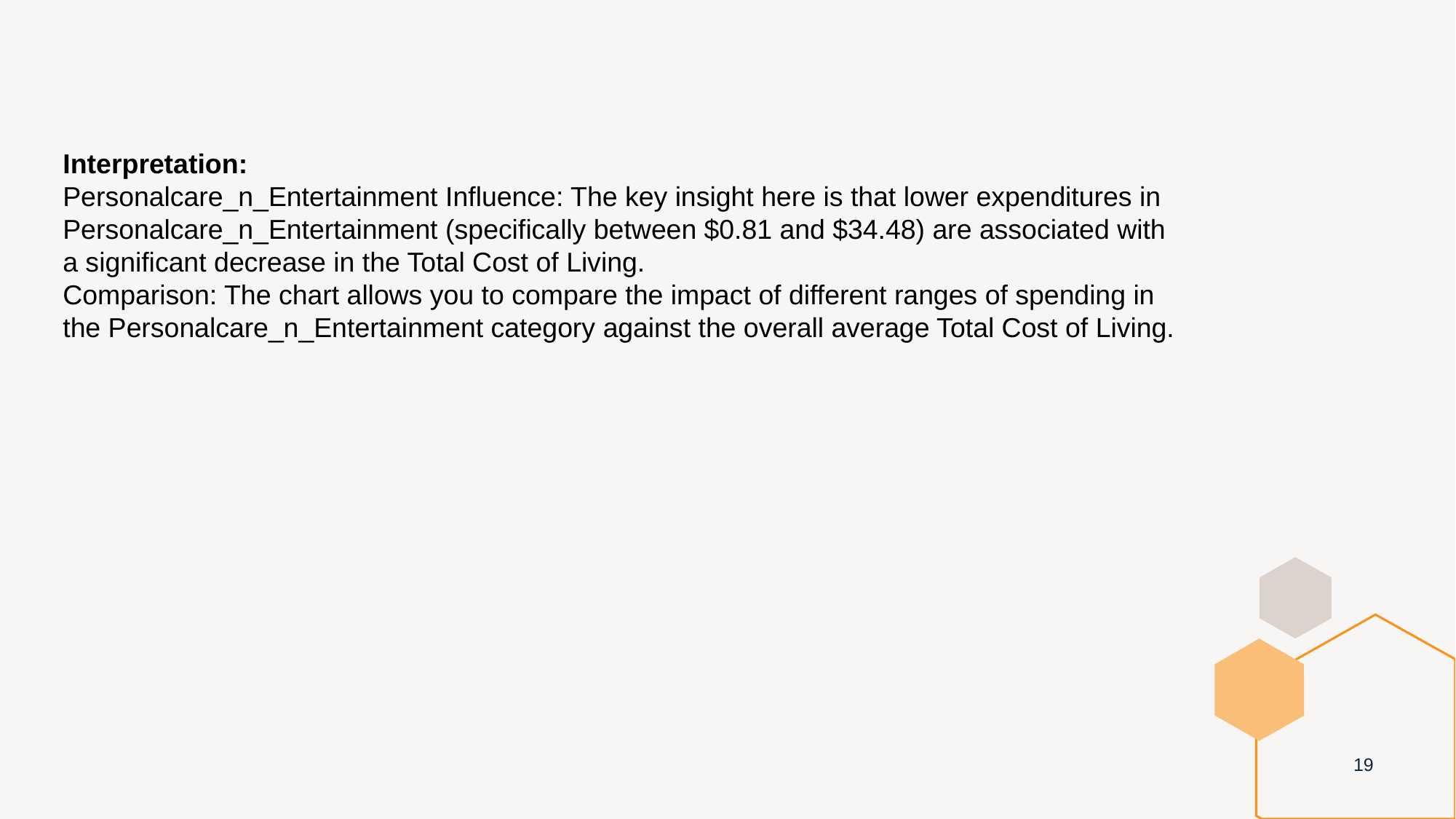

Interpretation:
Personalcare_n_Entertainment Influence: The key insight here is that lower expenditures in Personalcare_n_Entertainment (specifically between $0.81 and $34.48) are associated with a significant decrease in the Total Cost of Living.
Comparison: The chart allows you to compare the impact of different ranges of spending in the Personalcare_n_Entertainment category against the overall average Total Cost of Living.

19